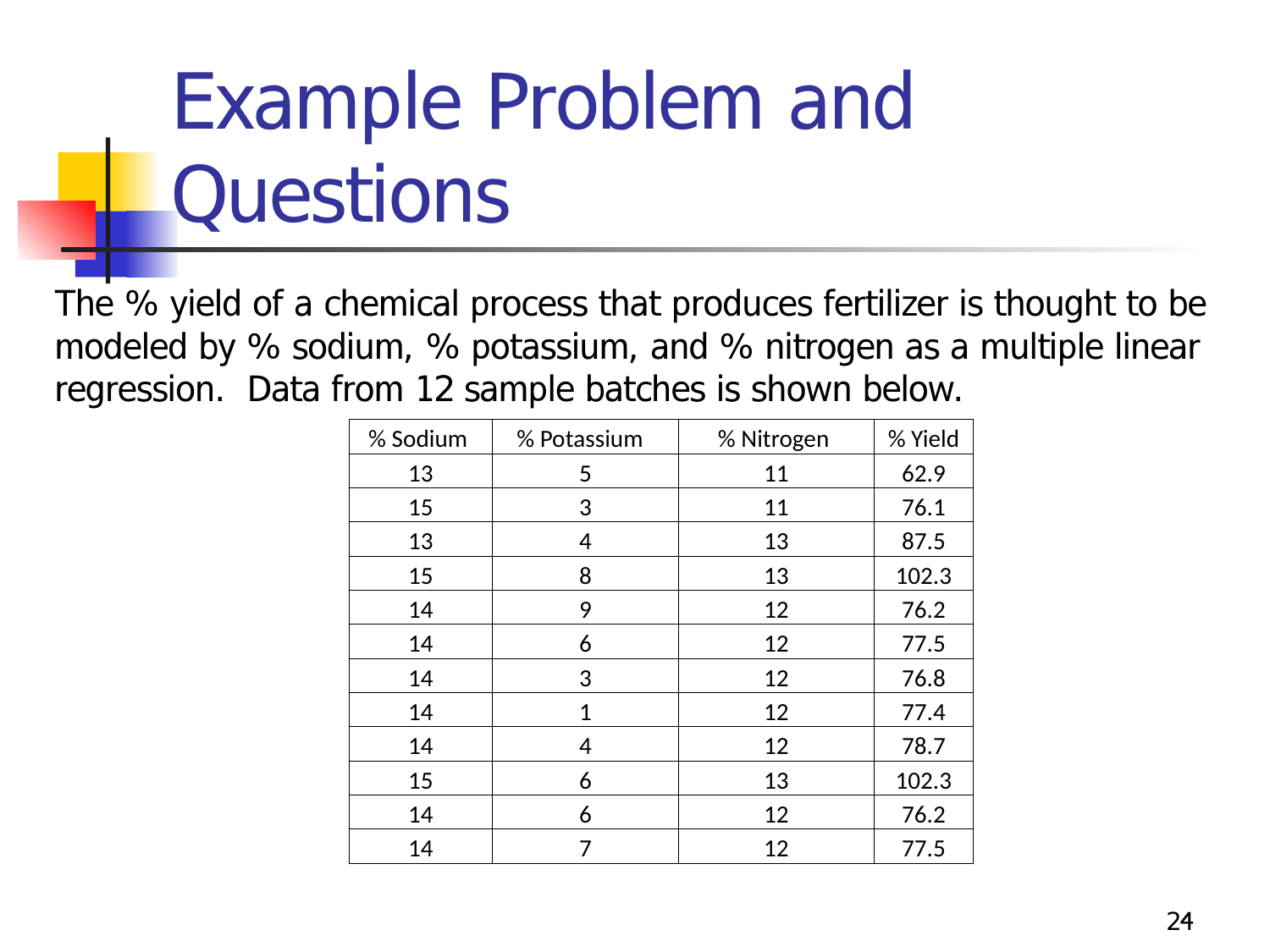

# Example Problem and Questions
The % yield of a chemical process that produces fertilizer is thought to be modeled by % sodium, % potassium, and % nitrogen as a multiple linear regression.  Data from 12 sample batches is shown below.
| % Sodium | % Potassium | % Nitrogen | % Yield |
| --- | --- | --- | --- |
| 13 | 5 | 11 | 62.9 |
| 15 | 3 | 11 | 76.1 |
| 13 | 4 | 13 | 87.5 |
| 15 | 8 | 13 | 102.3 |
| 14 | 9 | 12 | 76.2 |
| 14 | 6 | 12 | 77.5 |
| 14 | 3 | 12 | 76.8 |
| 14 | 1 | 12 | 77.4 |
| 14 | 4 | 12 | 78.7 |
| 15 | 6 | 13 | 102.3 |
| 14 | 6 | 12 | 76.2 |
| 14 | 7 | 12 | 77.5 |
24